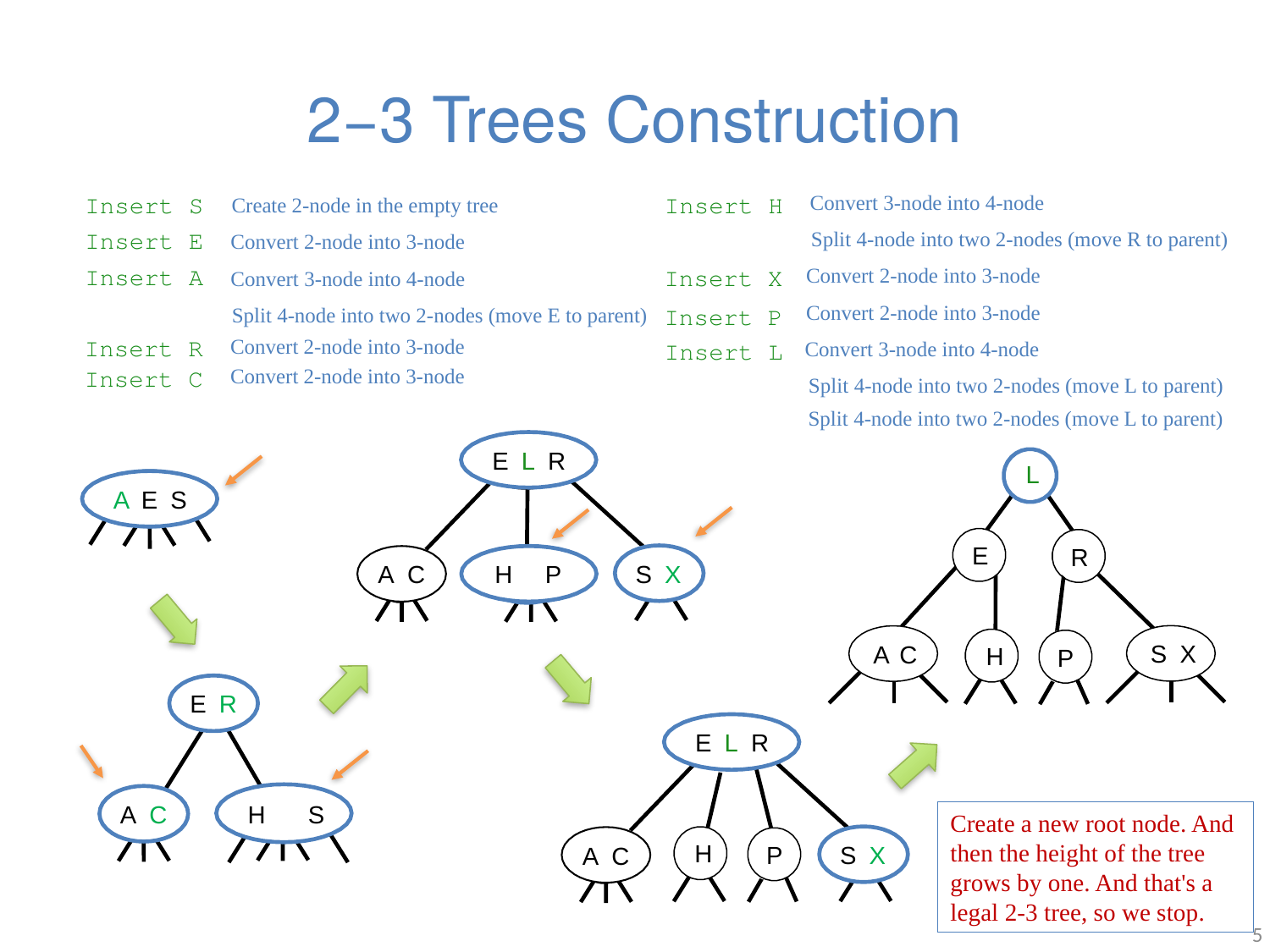

# 2−3 Trees Construction
Convert 3-node into 4-node
Insert H
Insert S
Create 2-node in the empty tree
Insert E
Split 4-node into two 2-nodes (move R to parent)
Convert 2-node into 3-node
Insert A
Insert X
Convert 2-node into 3-node
Convert 3-node into 4-node
Convert 2-node into 3-node
Insert P
Split 4-node into two 2-nodes (move E to parent)
Insert R
Convert 2-node into 3-node
Convert 3-node into 4-node
Insert L
Insert C
Convert 2-node into 3-node
Split 4-node into two 2-nodes (move L to parent)
Split 4-node into two 2-nodes (move L to parent)

E L R

E R

L

E S

A E S

S

E
R

S X

A C

H L P

H P

S

A

H

H   P

S X
A C
H
P

E R

E

E L R

E R

H R S

A C

R S

S

A

H    S
Create a new root node. And then the height of the tree grows by one. And that's a legal 2-3 tree, so we stop.

S X

A C

S

A

H
P

5